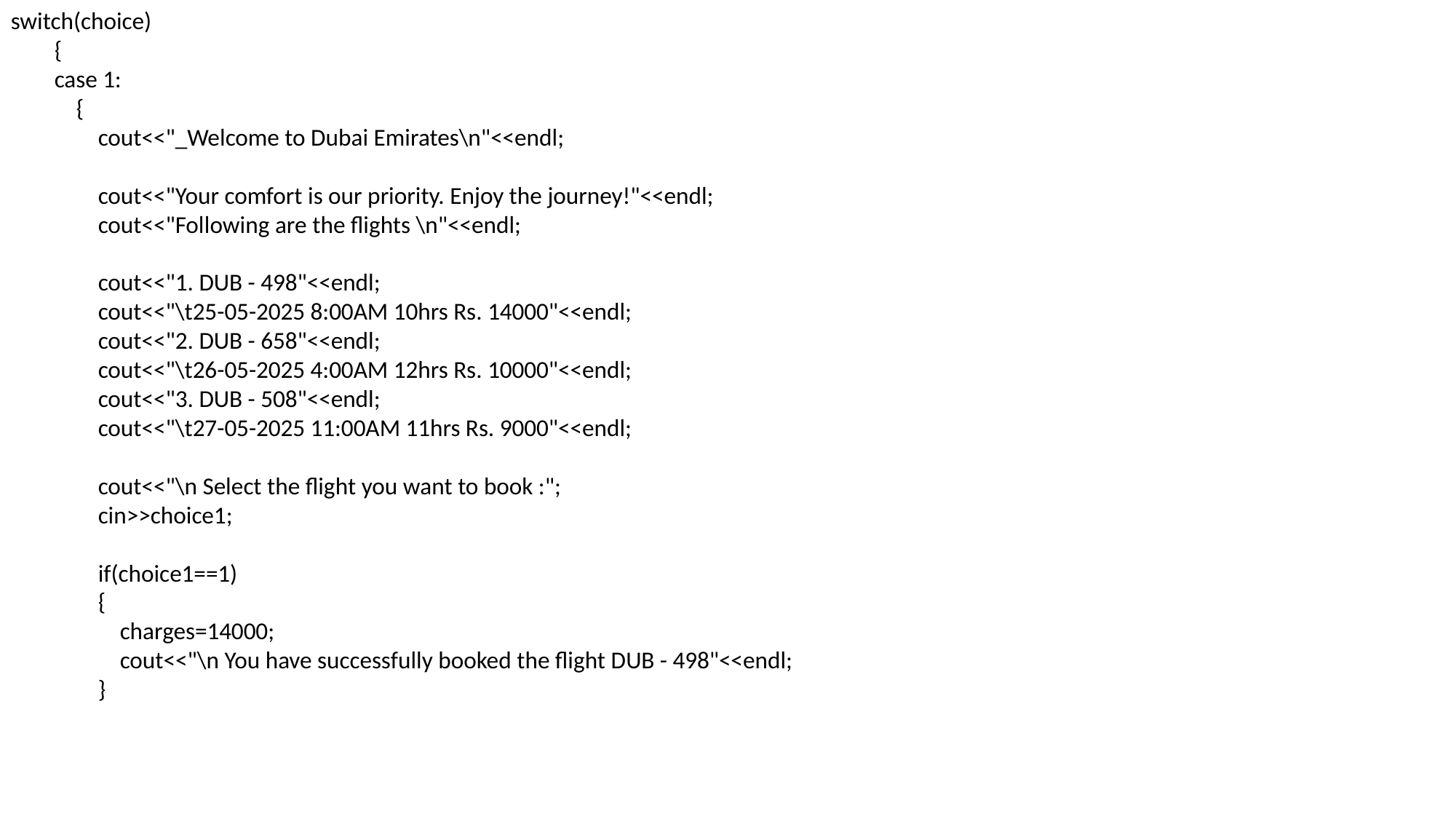

switch(choice)
        {
        case 1:
            {
                cout<<"_Welcome to Dubai Emirates\n"<<endl;

                cout<<"Your comfort is our priority. Enjoy the journey!"<<endl;
                cout<<"Following are the flights \n"<<endl;

                cout<<"1. DUB - 498"<<endl;
                cout<<"\t25-05-2025 8:00AM 10hrs Rs. 14000"<<endl;
                cout<<"2. DUB - 658"<<endl;
                cout<<"\t26-05-2025 4:00AM 12hrs Rs. 10000"<<endl;
                cout<<"3. DUB - 508"<<endl;
                cout<<"\t27-05-2025 11:00AM 11hrs Rs. 9000"<<endl;

                cout<<"\n Select the flight you want to book :";
                cin>>choice1;

                if(choice1==1)
                {
                    charges=14000;
                    cout<<"\n You have successfully booked the flight DUB - 498"<<endl;
                }